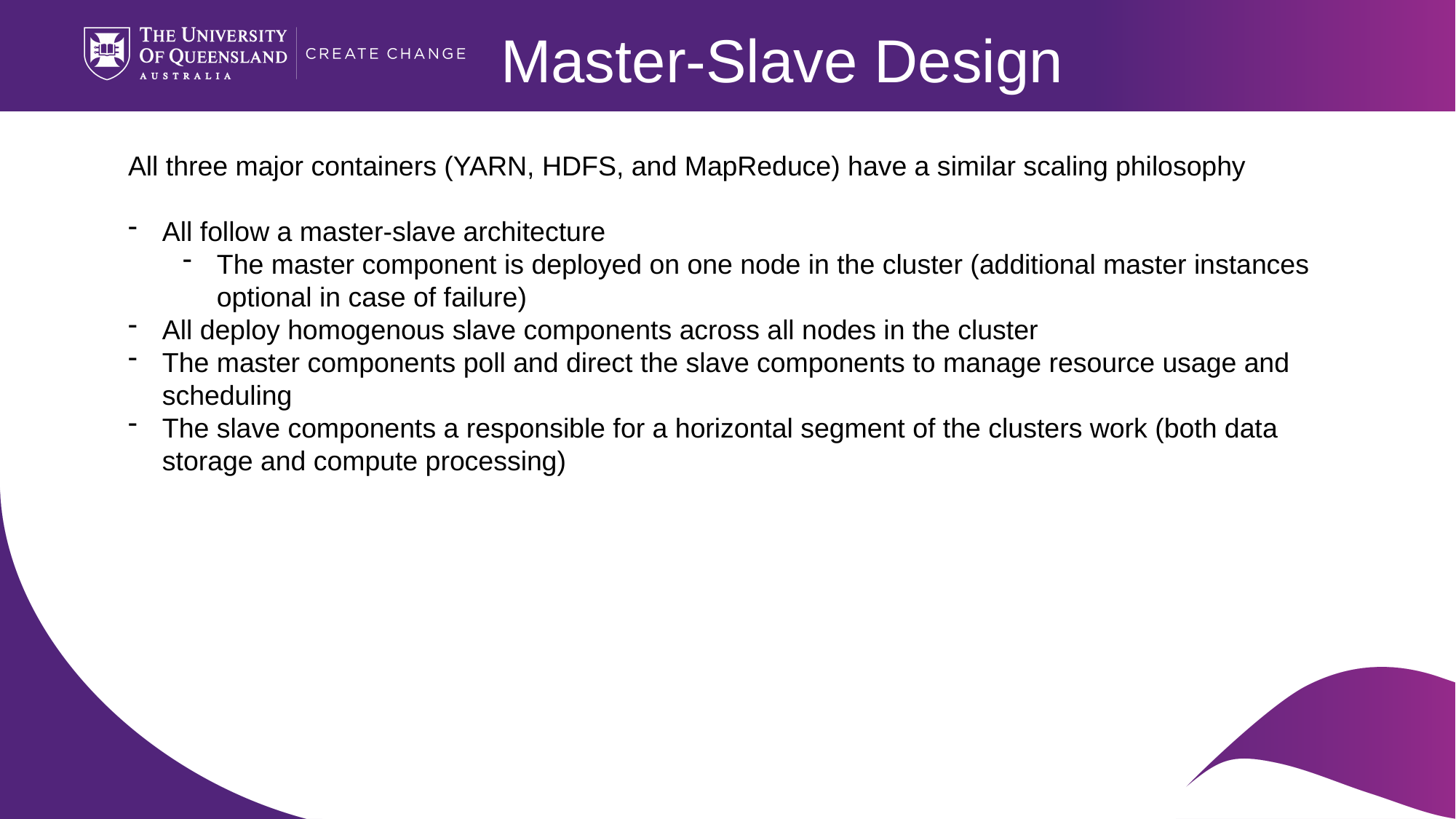

Master-Slave Design
All three major containers (YARN, HDFS, and MapReduce) have a similar scaling philosophy

All follow a master-slave architecture
The master component is deployed on one node in the cluster (additional master instances optional in case of failure)
All deploy homogenous slave components across all nodes in the cluster
The master components poll and direct the slave components to manage resource usage and scheduling
The slave components a responsible for a horizontal segment of the clusters work (both data storage and compute processing)